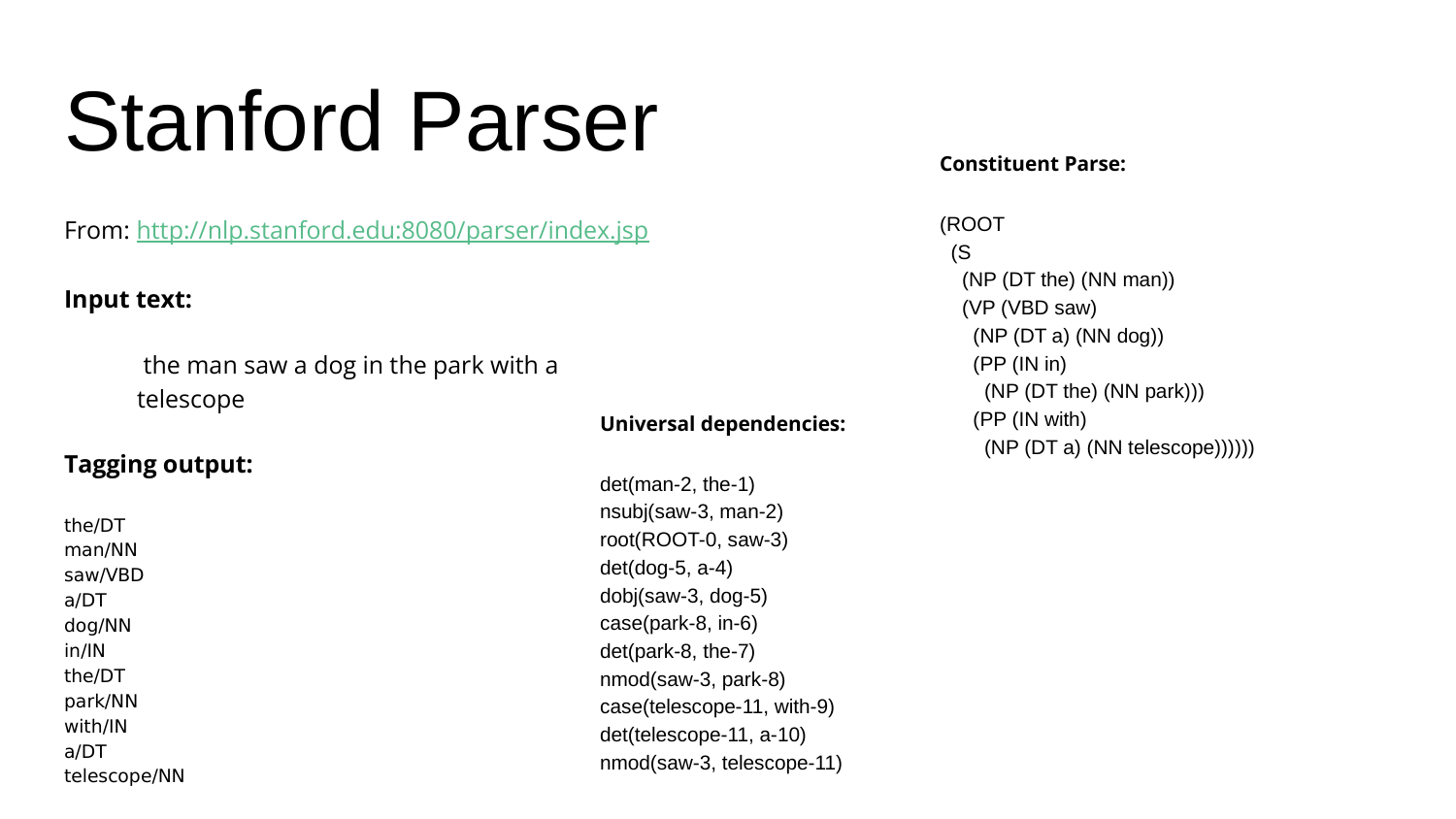

# Stanford Parser
Constituent Parse:
(ROOT
  (S
    (NP (DT the) (NN man))
    (VP (VBD saw)
      (NP (DT a) (NN dog))
      (PP (IN in)
        (NP (DT the) (NN park)))
      (PP (IN with)
        (NP (DT a) (NN telescope))))))

From: http://nlp.stanford.edu:8080/parser/index.jsp
Input text:
 the man saw a dog in the park with a telescope
Tagging output:
the/DT
man/NN
saw/VBD
a/DT
dog/NN
in/IN
the/DT
park/NN
with/IN
a/DT
telescope/NN

Universal dependencies:
det(man-2, the-1)
nsubj(saw-3, man-2)
root(ROOT-0, saw-3)
det(dog-5, a-4)
dobj(saw-3, dog-5)
case(park-8, in-6)
det(park-8, the-7)
nmod(saw-3, park-8)
case(telescope-11, with-9)
det(telescope-11, a-10)
nmod(saw-3, telescope-11)